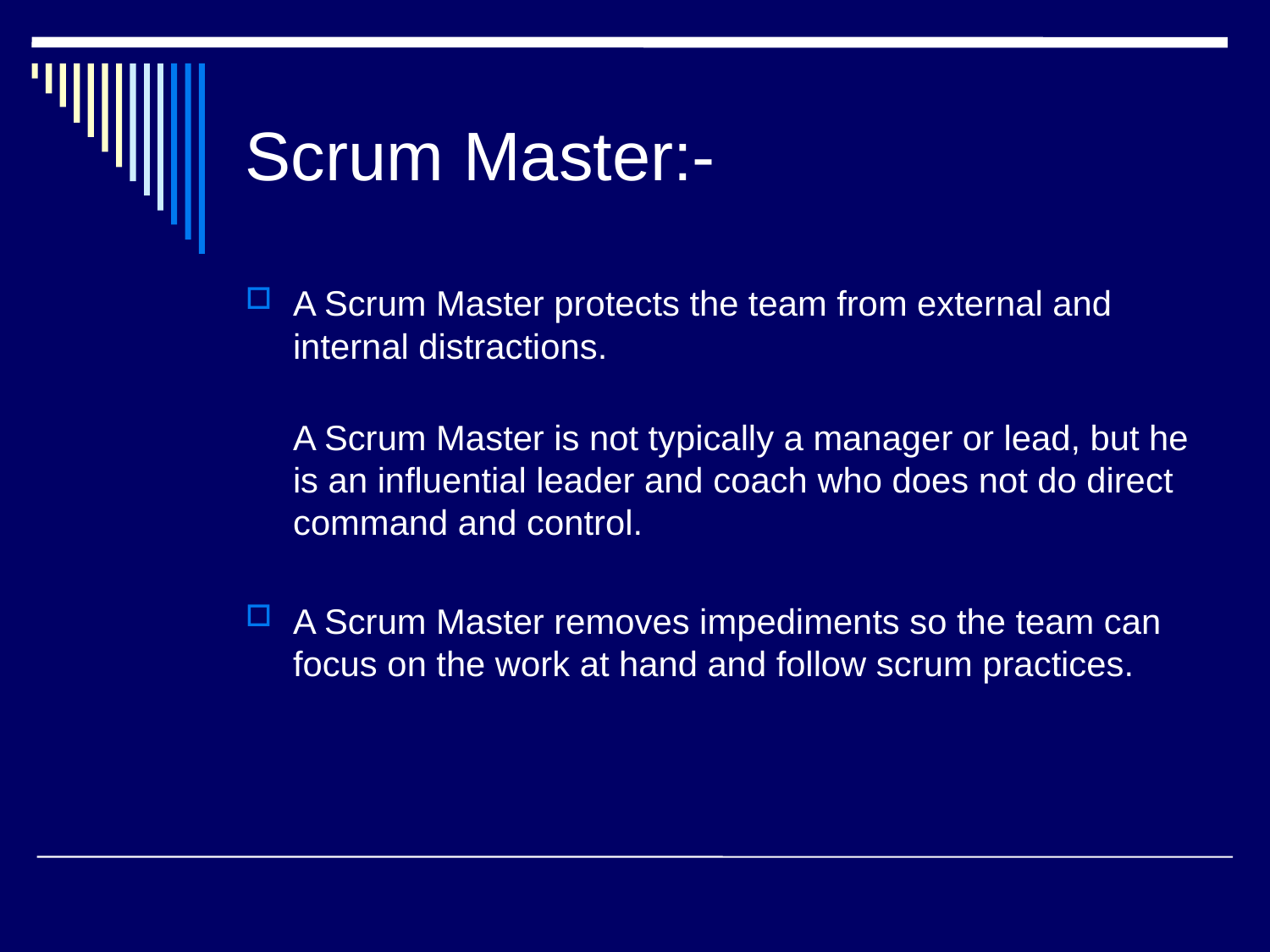

# Scrum Master:-
A Scrum Master protects the team from external and internal distractions.
A Scrum Master is not typically a manager or lead, but he is an influential leader and coach who does not do direct command and control.

A Scrum Master removes impediments so the team can focus on the work at hand and follow scrum practices.